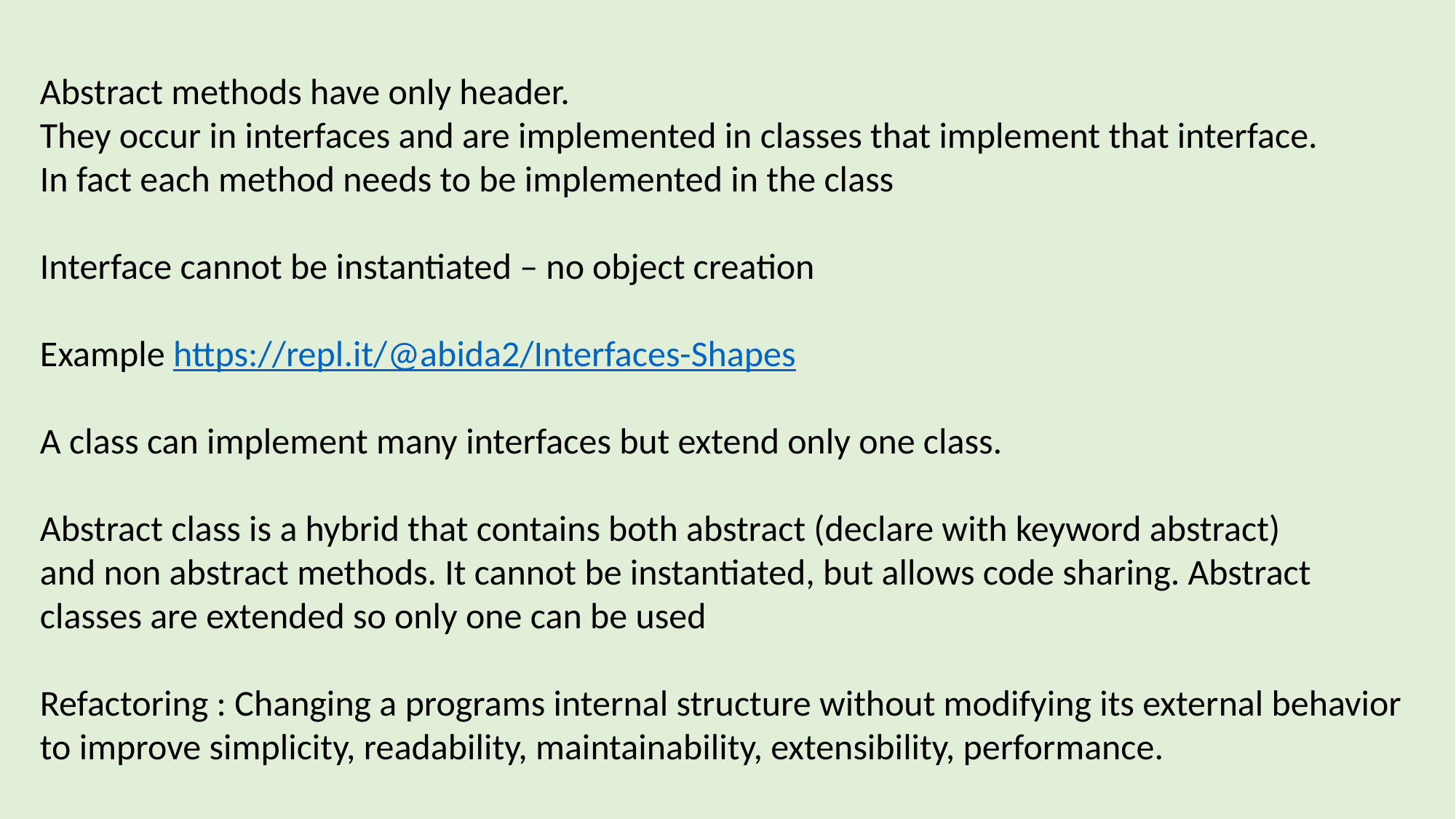

Abstract methods have only header.
They occur in interfaces and are implemented in classes that implement that interface.
In fact each method needs to be implemented in the class

Interface cannot be instantiated – no object creation

Example https://repl.it/@abida2/Interfaces-Shapes

A class can implement many interfaces but extend only one class.

Abstract class is a hybrid that contains both abstract (declare with keyword abstract)
and non abstract methods. It cannot be instantiated, but allows code sharing. Abstract classes are extended so only one can be used

Refactoring : Changing a programs internal structure without modifying its external behavior to improve simplicity, readability, maintainability, extensibility, performance.